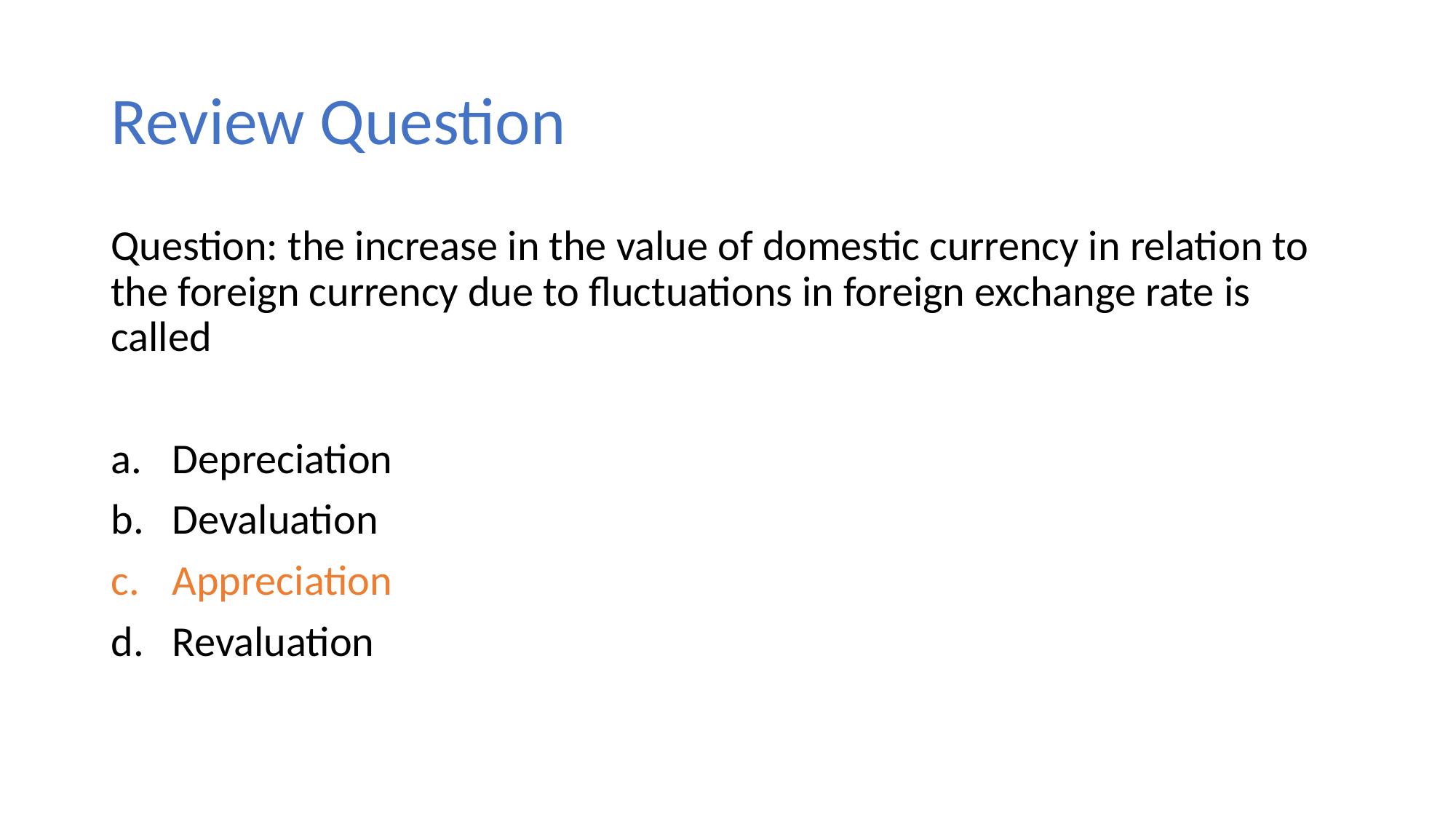

# Review Question
Question: the increase in the value of domestic currency in relation to the foreign currency due to fluctuations in foreign exchange rate is called

Depreciation
Devaluation
Appreciation
Revaluation